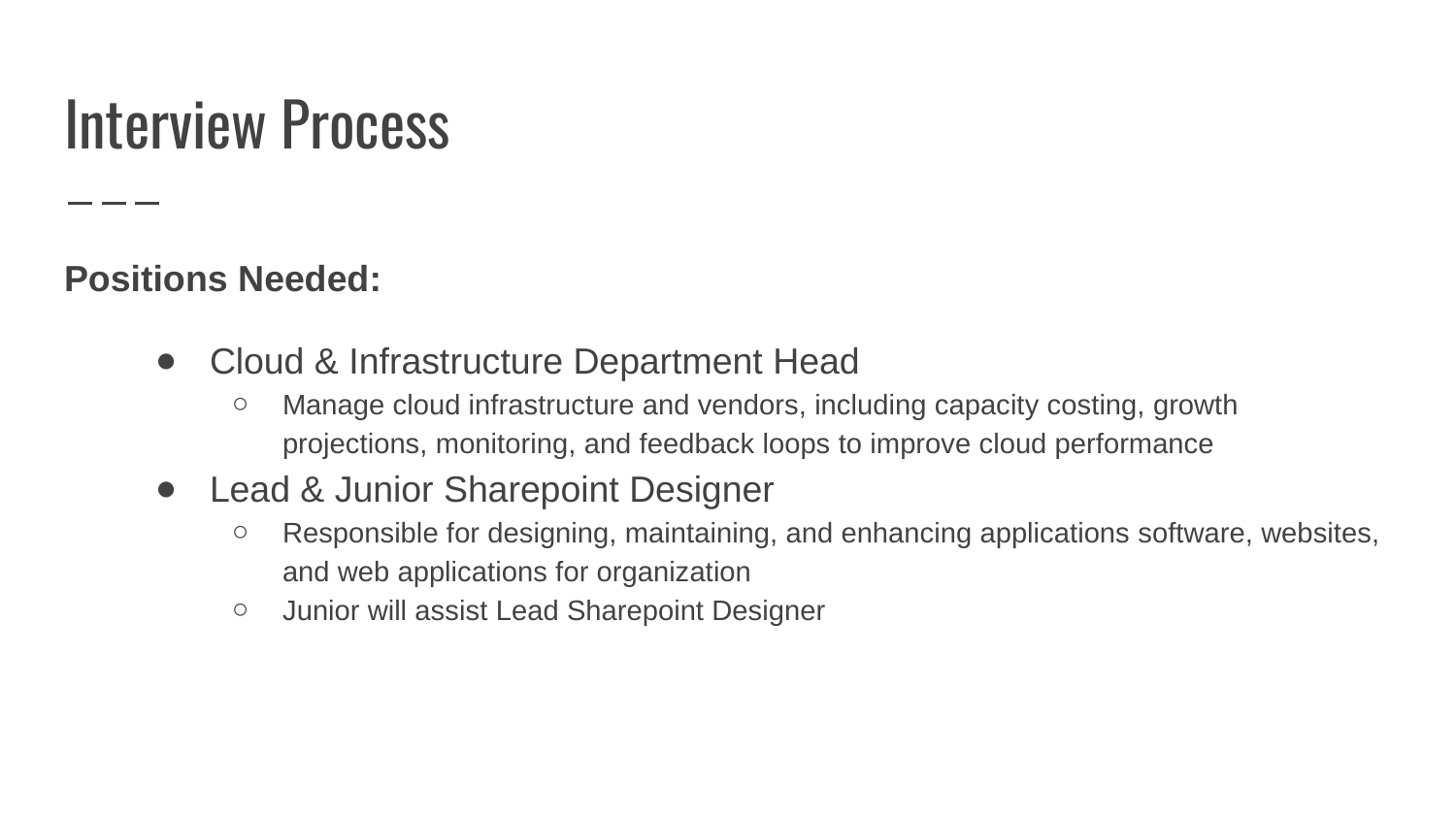

# Interview Process
Positions Needed:
Cloud & Infrastructure Department Head
Manage cloud infrastructure and vendors, including capacity costing, growth projections, monitoring, and feedback loops to improve cloud performance
Lead & Junior Sharepoint Designer
Responsible for designing, maintaining, and enhancing applications software, websites, and web applications for organization
Junior will assist Lead Sharepoint Designer